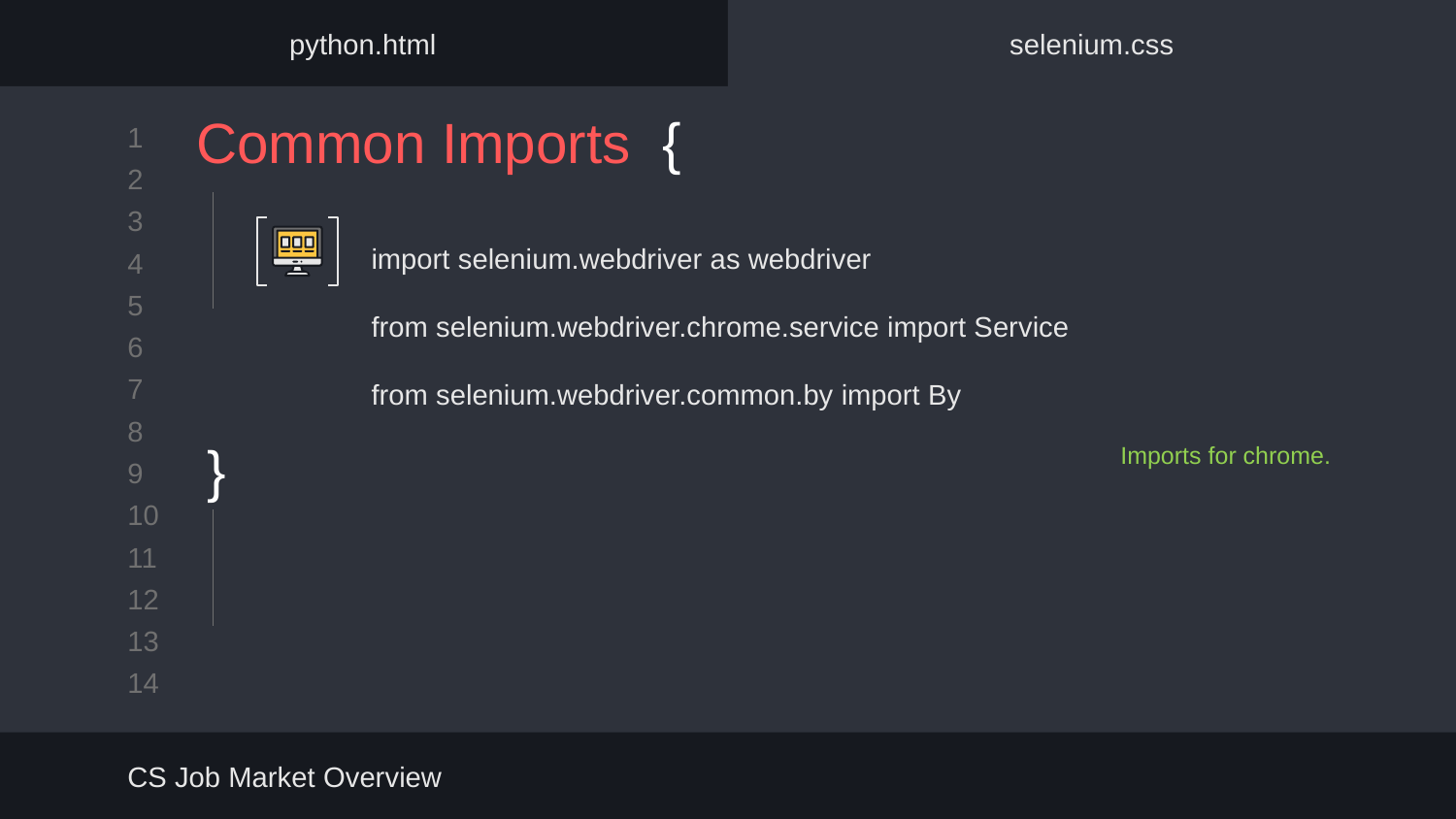

python.html
selenium.css
# Common Imports  {

import selenium.webdriver as webdriver

from selenium.webdriver.chrome.service import Service

from selenium.webdriver.common.by import By

}

Imports for chrome.

CS Job Market Overview